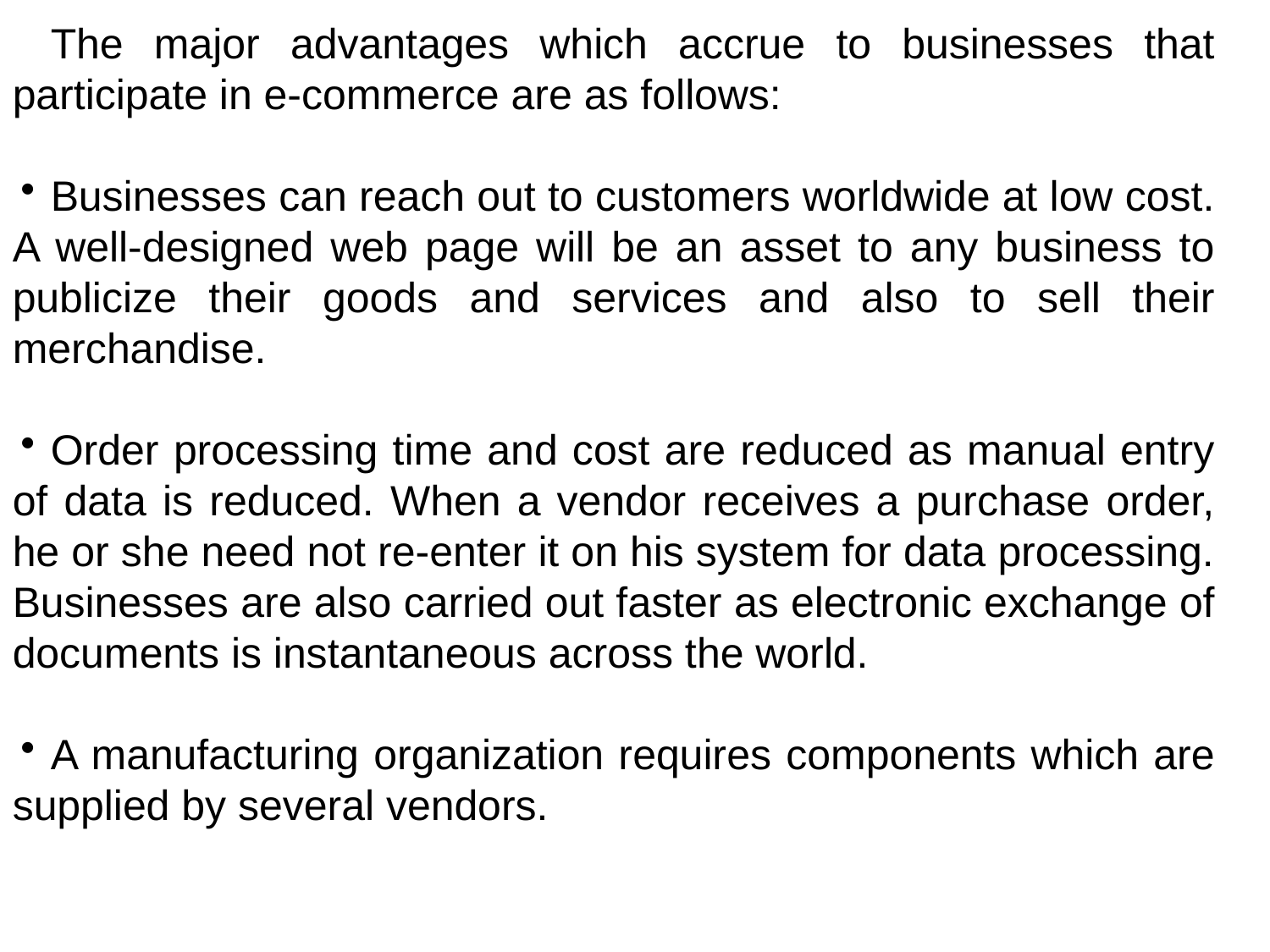

The major advantages which accrue to businesses that participate in e-commerce are as follows:

Businesses can reach out to customers worldwide at low cost. A well-designed web page will be an asset to any business to publicize their goods and services and also to sell their merchandise.

Order processing time and cost are reduced as manual entry of data is reduced. When a vendor receives a purchase order, he or she need not re-enter it on his system for data processing. Businesses are also carried out faster as electronic exchange of documents is instantaneous across the world.

A manufacturing organization requires components which are supplied by several vendors.